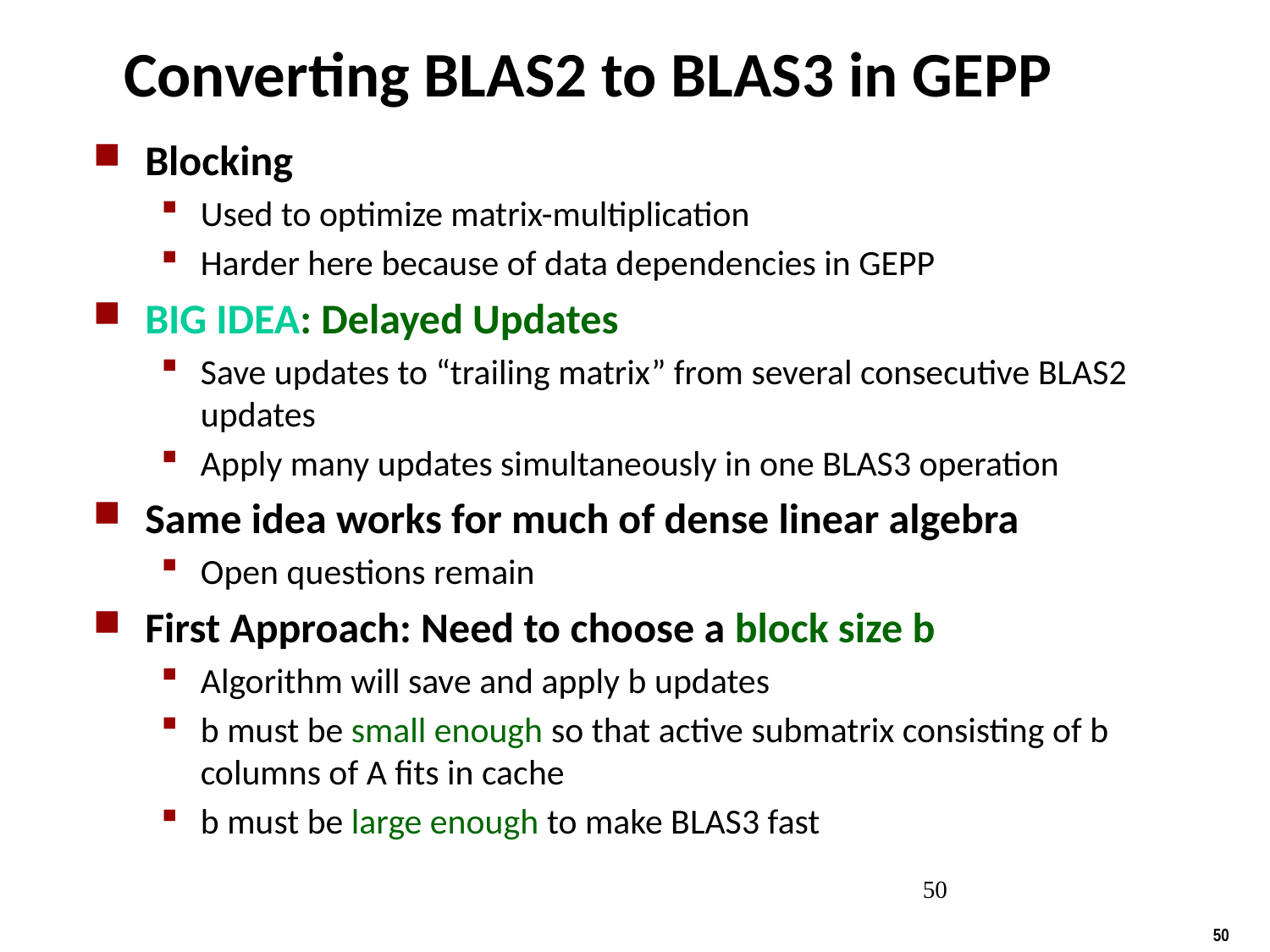

# Converting BLAS2 to BLAS3 in GEPP
Blocking
Used to optimize matrix-multiplication
Harder here because of data dependencies in GEPP
BIG IDEA: Delayed Updates
Save updates to “trailing matrix” from several consecutive BLAS2 updates
Apply many updates simultaneously in one BLAS3 operation
Same idea works for much of dense linear algebra
Open questions remain
First Approach: Need to choose a block size b
Algorithm will save and apply b updates
b must be small enough so that active submatrix consisting of b columns of A fits in cache
b must be large enough to make BLAS3 fast
50